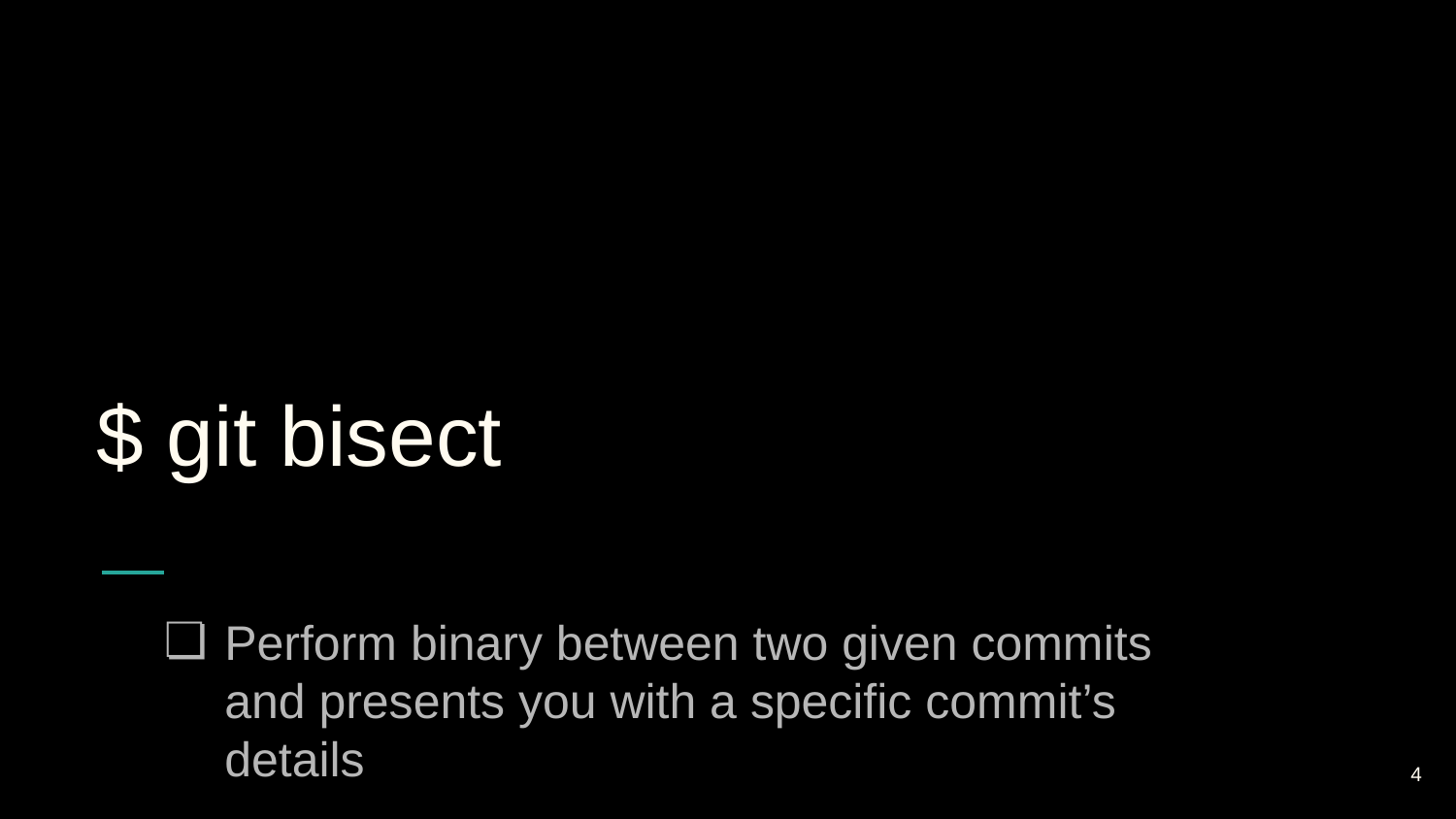

# $ git bisect
Perform binary between two given commits and presents you with a specific commit’s details
4